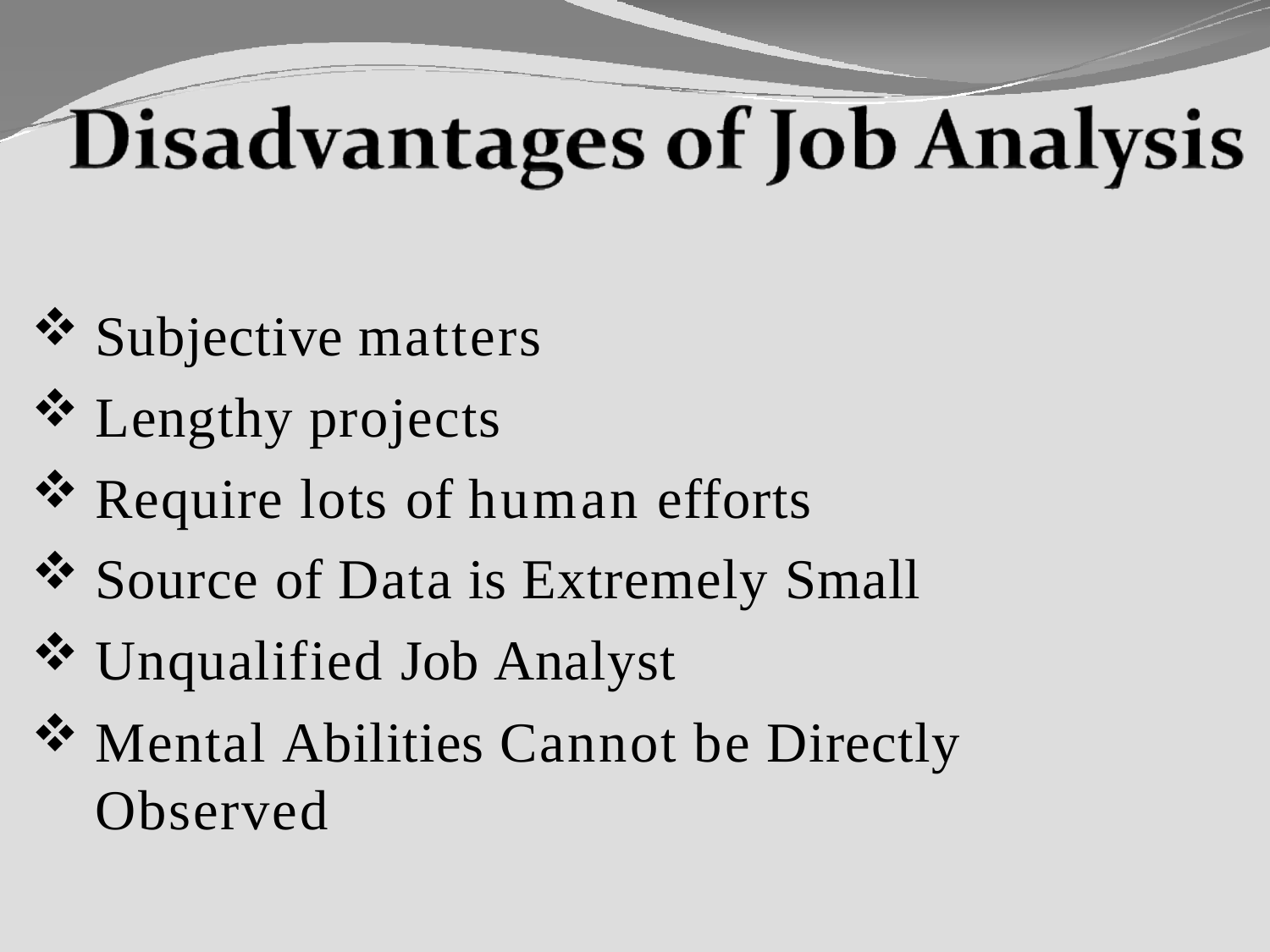

Subjective matters
Lengthy projects
Require lots of human efforts
Source of Data is Extremely Small
Unqualified Job Analyst
Mental Abilities Cannot be Directly Observed